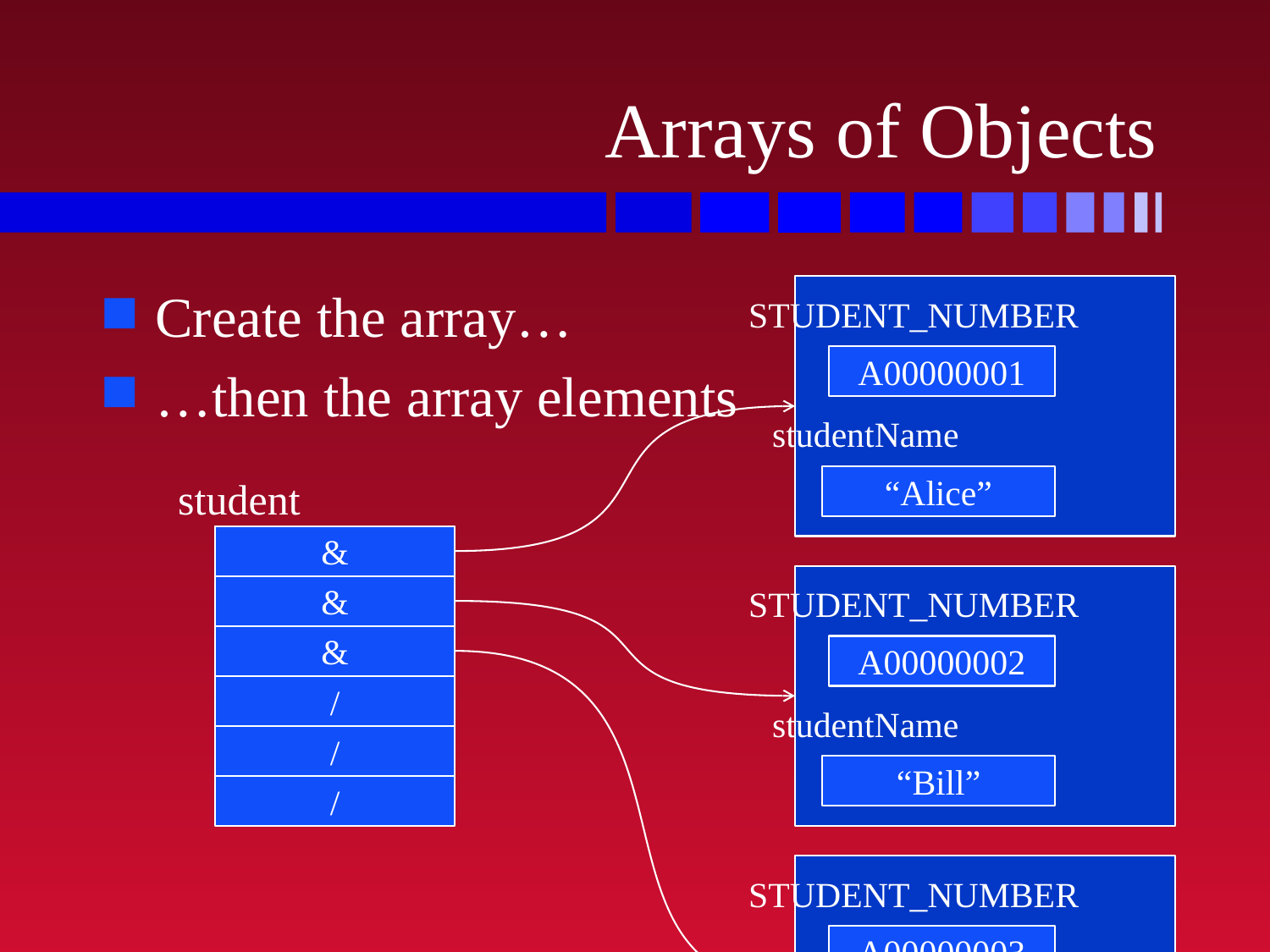

# Arrays of Objects
Create the array…
…then the array elements

STUDENT_NUMBER
A00000001
studentName
“Alice”
&
student
/
/
/
/
/
/

STUDENT_NUMBER
A00000002
studentName
“Bill”
&
&

STUDENT_NUMBER
A00000003
studentName
“Carole”